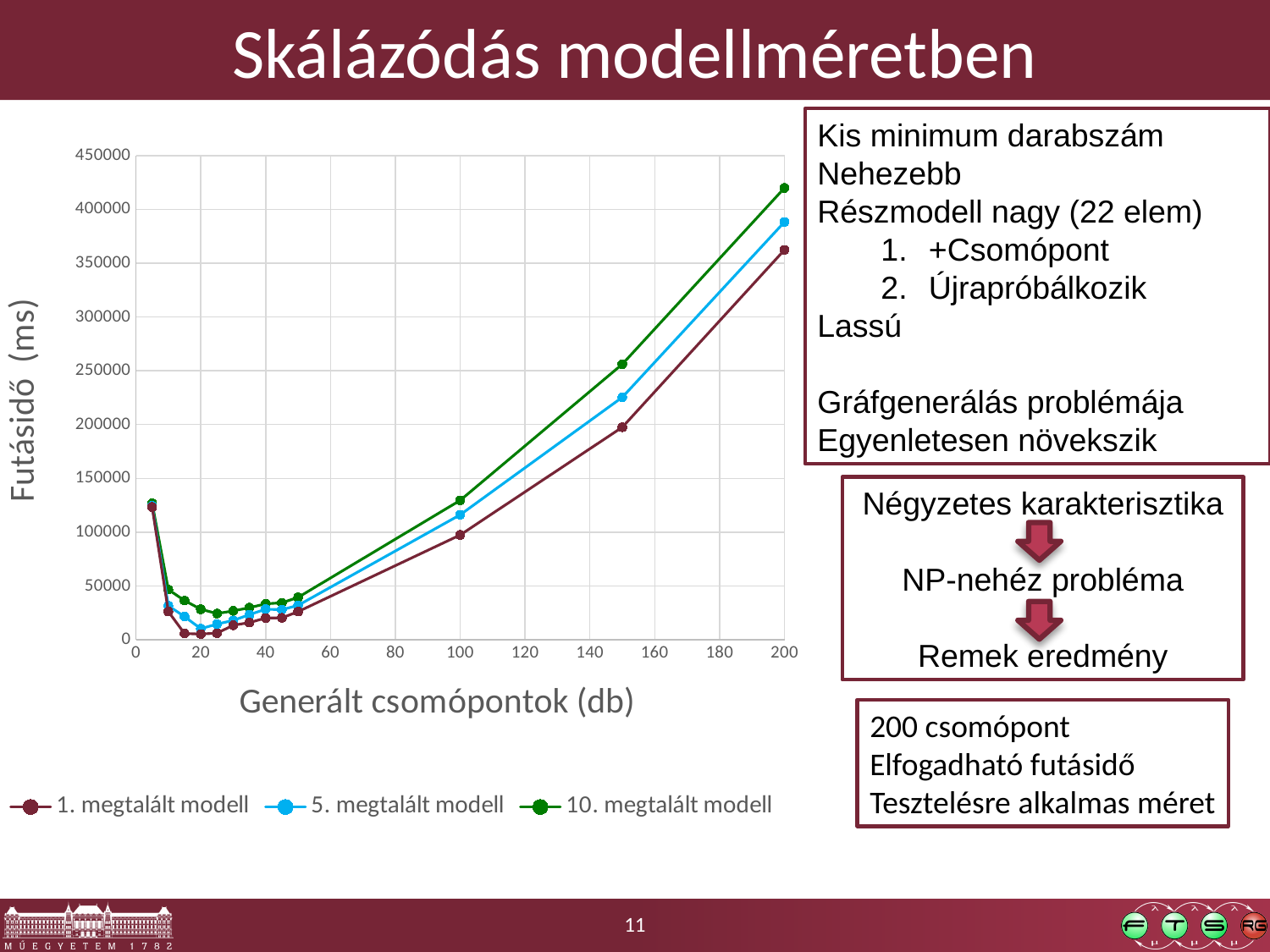

# Skálázódás modellméretben
Kis minimum darabszám
Nehezebb
Részmodell nagy (22 elem)
+Csomópont
Újrapróbálkozik
Lassú

Gráfgenerálás problémája
Egyenletesen növekszik

### Chart

| Category | 1. megtalált modell | 5. megtalált modell | 10. megtalált modell |
|---|---|---|---|
Négyzetes karakterisztika

NP-nehéz probléma

Remek eredmény

200 csomópont
Elfogadható futásidő
Tesztelésre alkalmas méret
11